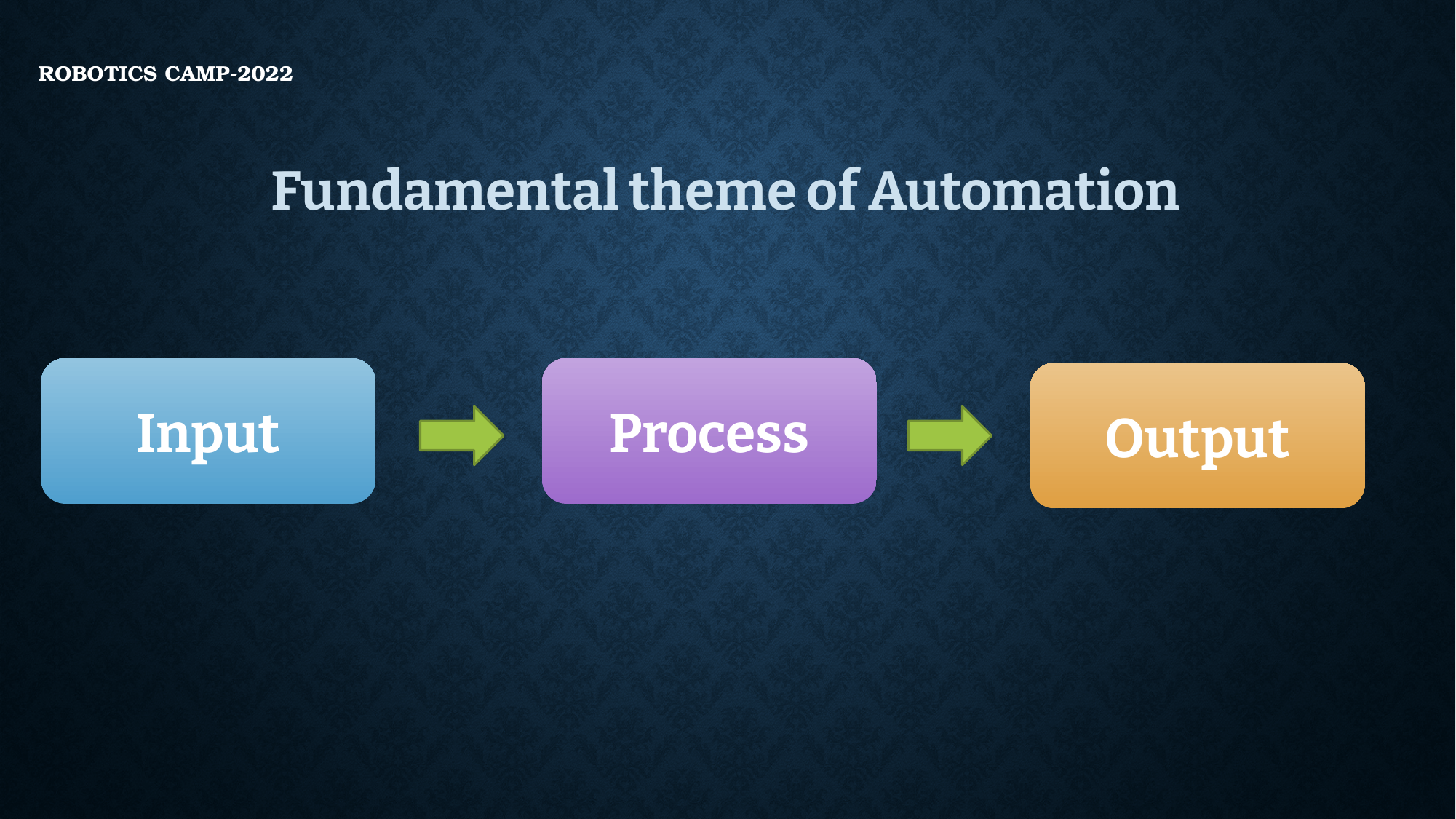

# Robotics Camp-2022
Fundamental theme of Automation
Input
Process
Output